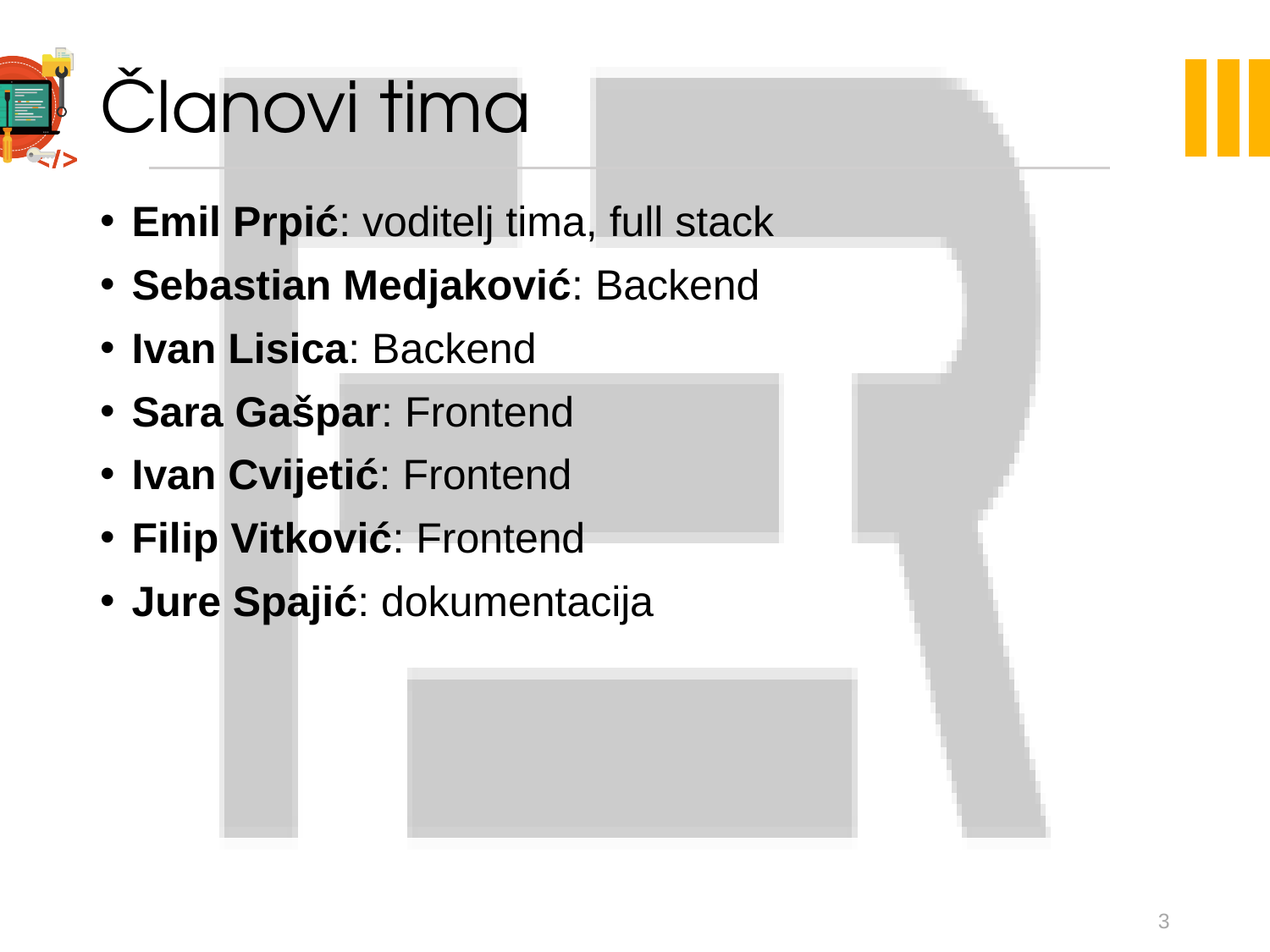

# Članovi tima
Emil Prpić: voditelj tima, full stack
Sebastian Medjaković: Backend
Ivan Lisica: Backend
Sara Gašpar: Frontend
Ivan Cvijetić: Frontend
Filip Vitković: Frontend
Jure Spajić: dokumentacija
3